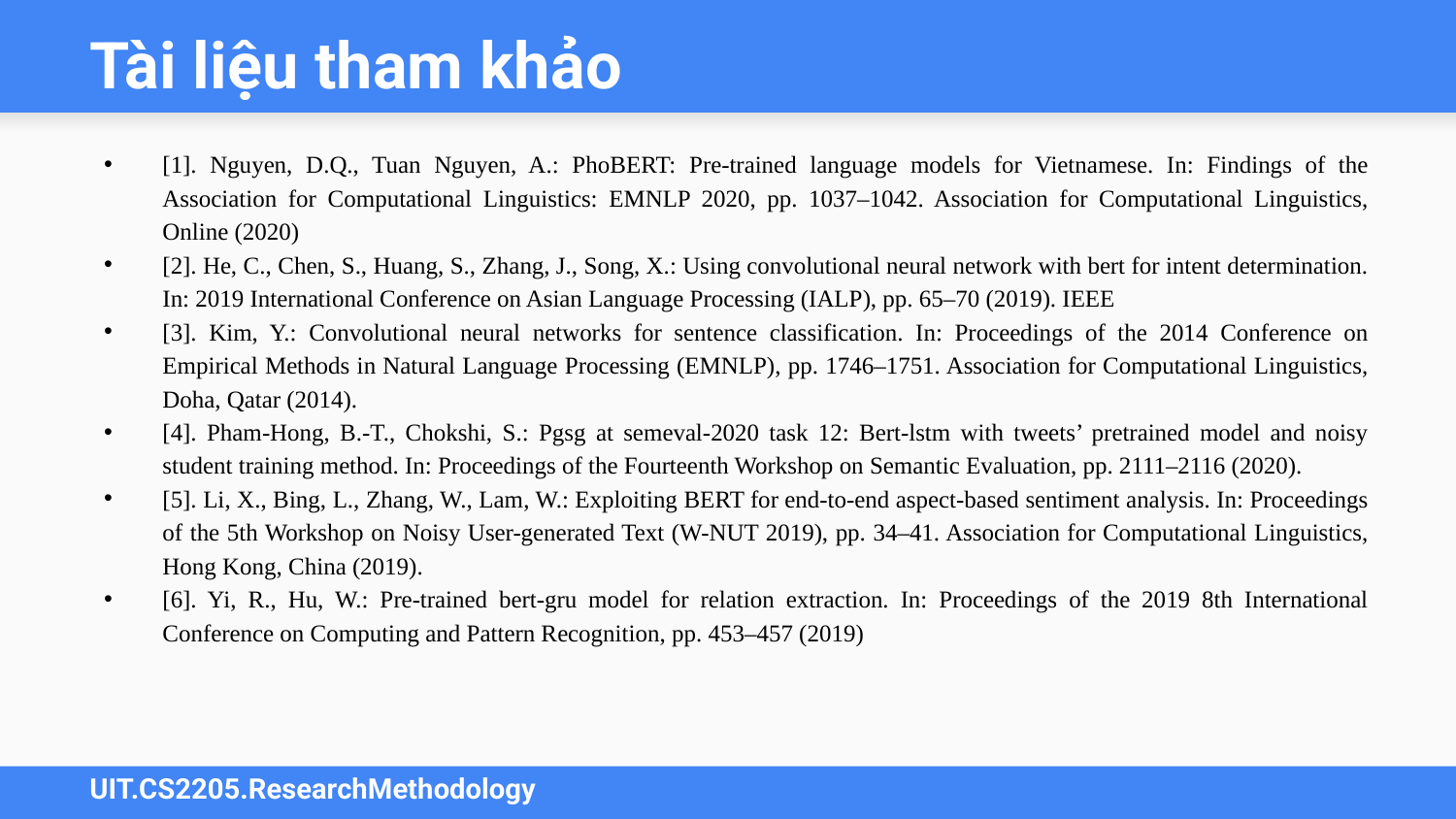

# Tài liệu tham khảo
[1]. Nguyen, D.Q., Tuan Nguyen, A.: PhoBERT: Pre-trained language models for Vietnamese. In: Findings of the Association for Computational Linguistics: EMNLP 2020, pp. 1037–1042. Association for Computational Linguistics, Online (2020)
[2]. He, C., Chen, S., Huang, S., Zhang, J., Song, X.: Using convolutional neural network with bert for intent determination. In: 2019 International Conference on Asian Language Processing (IALP), pp. 65–70 (2019). IEEE
[3]. Kim, Y.: Convolutional neural networks for sentence classification. In: Proceedings of the 2014 Conference on Empirical Methods in Natural Language Processing (EMNLP), pp. 1746–1751. Association for Computational Linguistics, Doha, Qatar (2014).
[4]. Pham-Hong, B.-T., Chokshi, S.: Pgsg at semeval-2020 task 12: Bert-lstm with tweets’ pretrained model and noisy student training method. In: Proceedings of the Fourteenth Workshop on Semantic Evaluation, pp. 2111–2116 (2020).
[5]. Li, X., Bing, L., Zhang, W., Lam, W.: Exploiting BERT for end-to-end aspect-based sentiment analysis. In: Proceedings of the 5th Workshop on Noisy User-generated Text (W-NUT 2019), pp. 34–41. Association for Computational Linguistics, Hong Kong, China (2019).
[6]. Yi, R., Hu, W.: Pre-trained bert-gru model for relation extraction. In: Proceedings of the 2019 8th International Conference on Computing and Pattern Recognition, pp. 453–457 (2019)